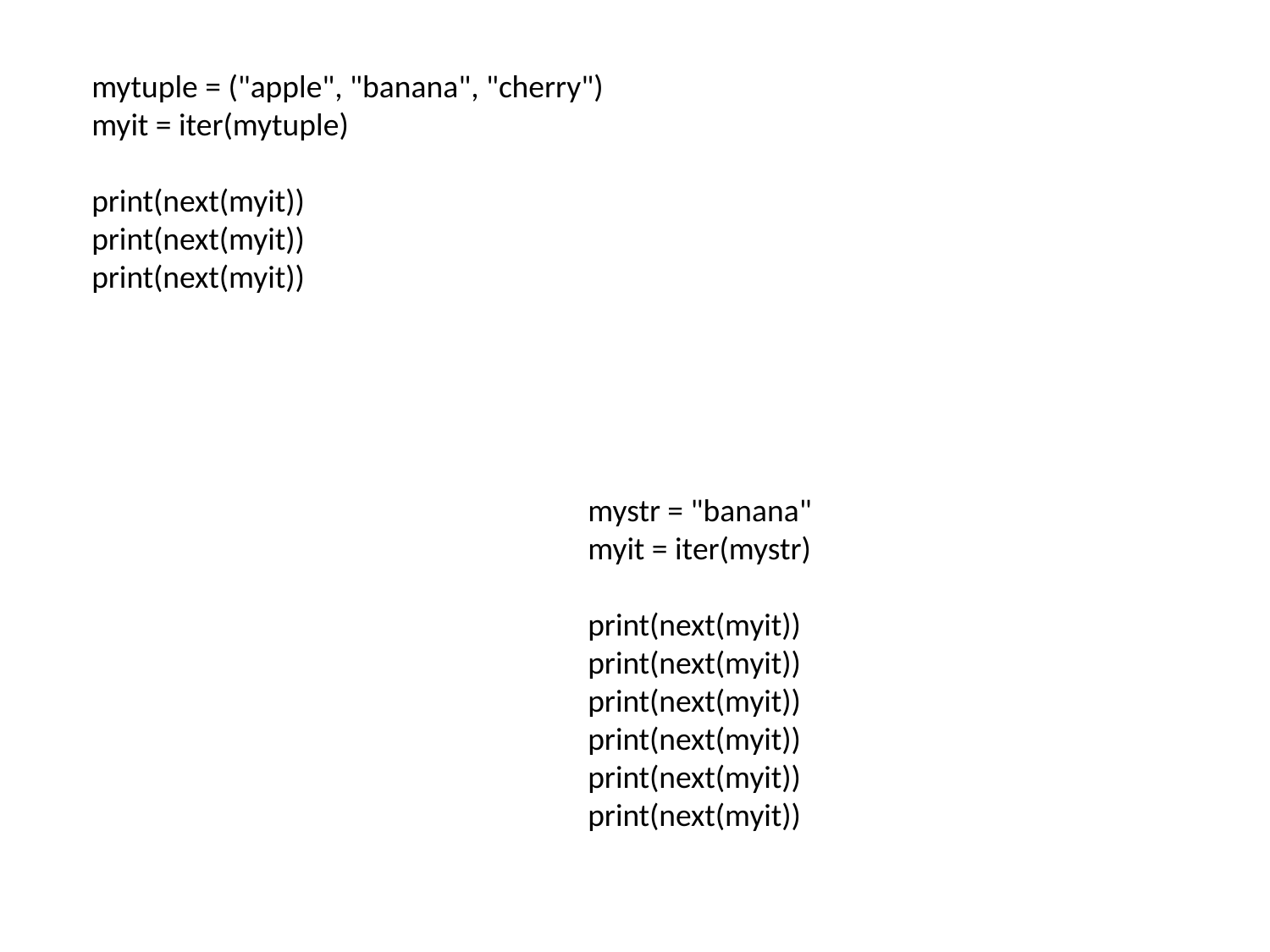

mytuple = ("apple", "banana", "cherry")
myit = iter(mytuple)
print(next(myit))
print(next(myit))
print(next(myit))
mystr = "banana"
myit = iter(mystr)
print(next(myit))
print(next(myit))
print(next(myit))
print(next(myit))
print(next(myit))
print(next(myit))